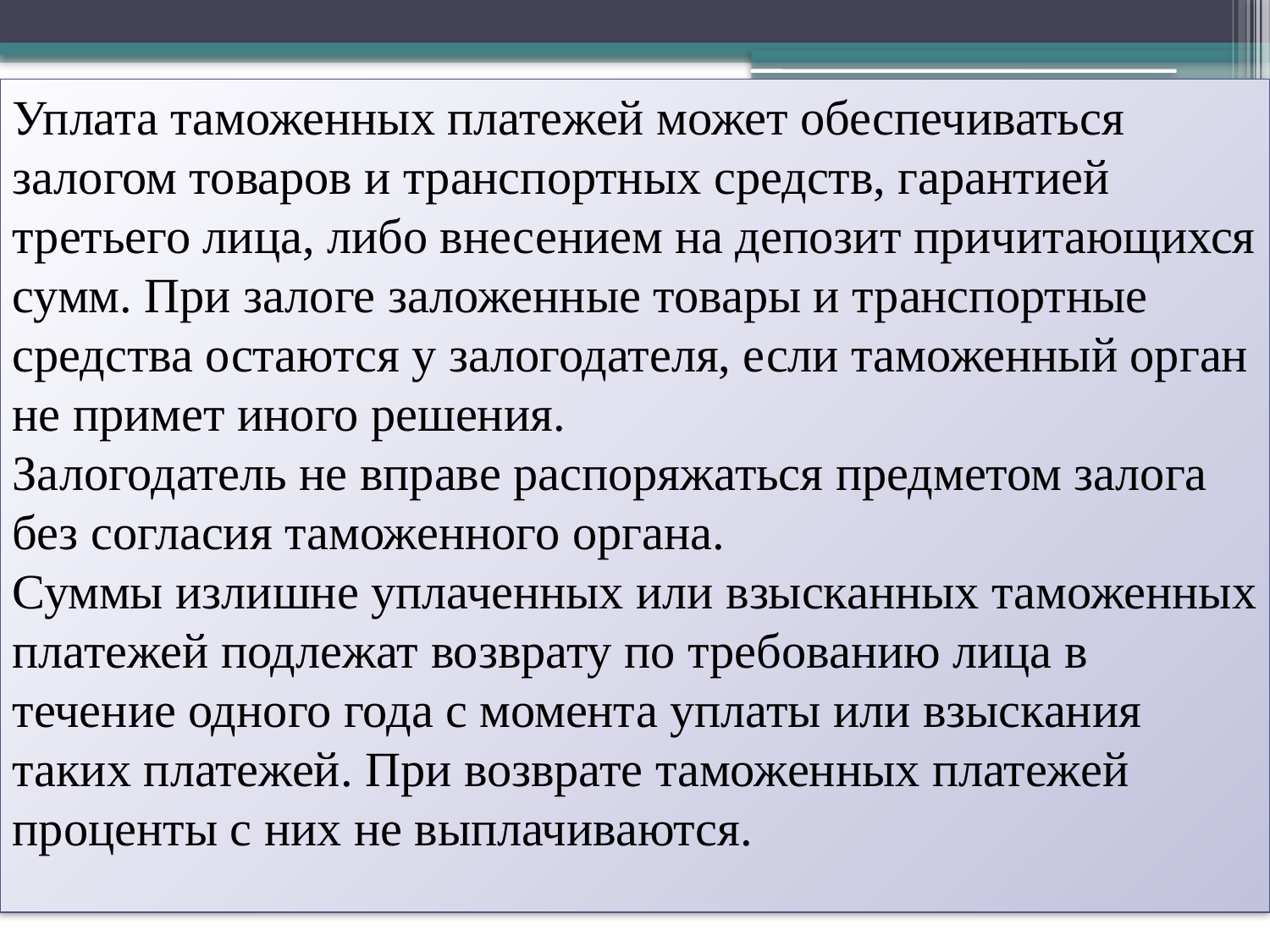

Уплата таможенных платежей может обеспечиваться залогом товаров и транспортных средств, гарантией третьего лица, либо внесением на депозит причитающихся сумм. При залоге заложенные товары и транспортные средства остаются у залогодателя, если таможенный орган не примет иного решения.
Залогодатель не вправе распоряжаться предметом залога без согласия таможенного органа.
Суммы излишне уплаченных или взысканных таможенных платежей подлежат возврату по требованию лица в течение одного года с момента уплаты или взыскания таких платежей. При возврате таможенных платежей проценты с них не выплачиваются.